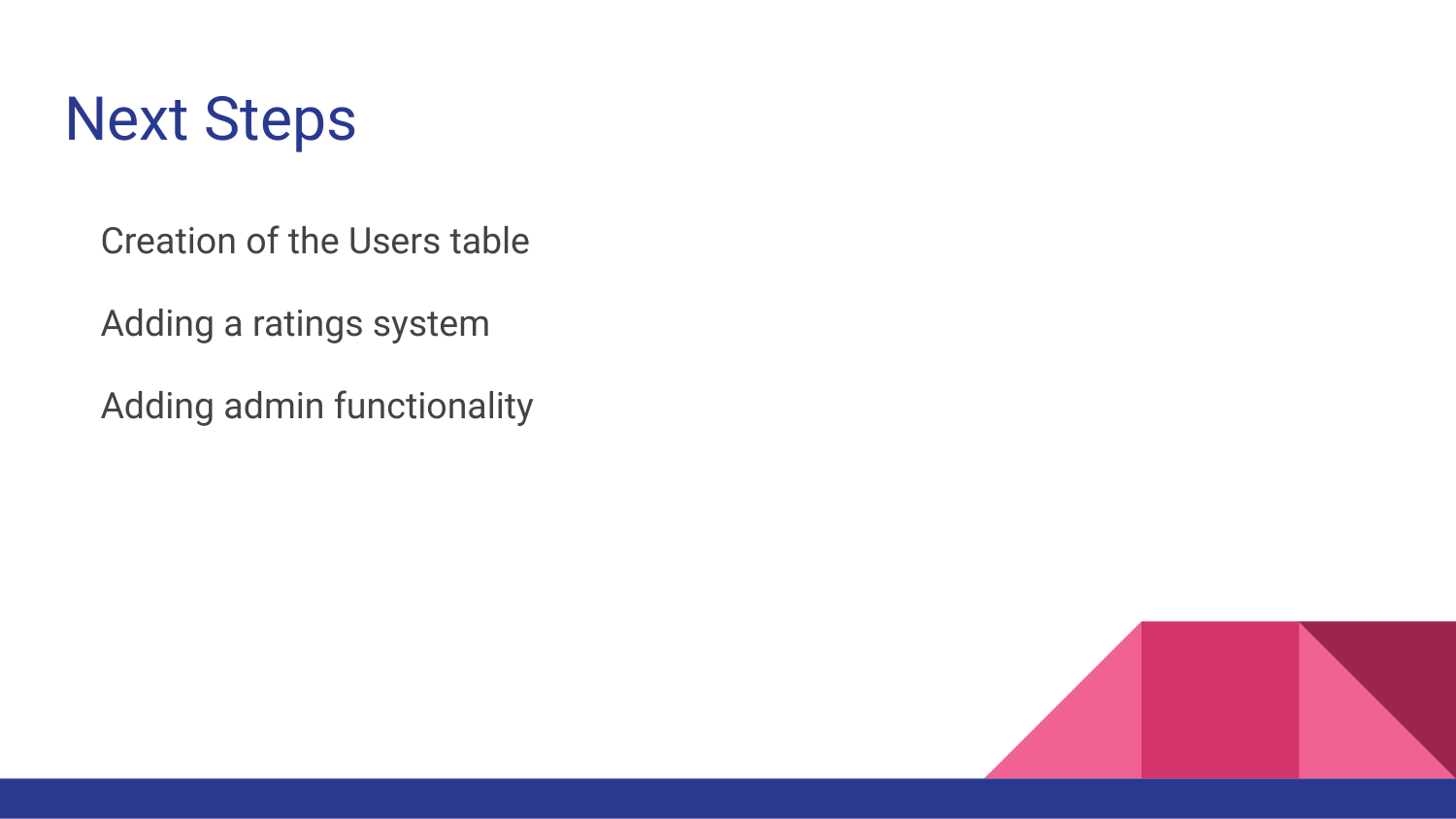

# Next Steps
Creation of the Users table
Adding a ratings system
Adding admin functionality